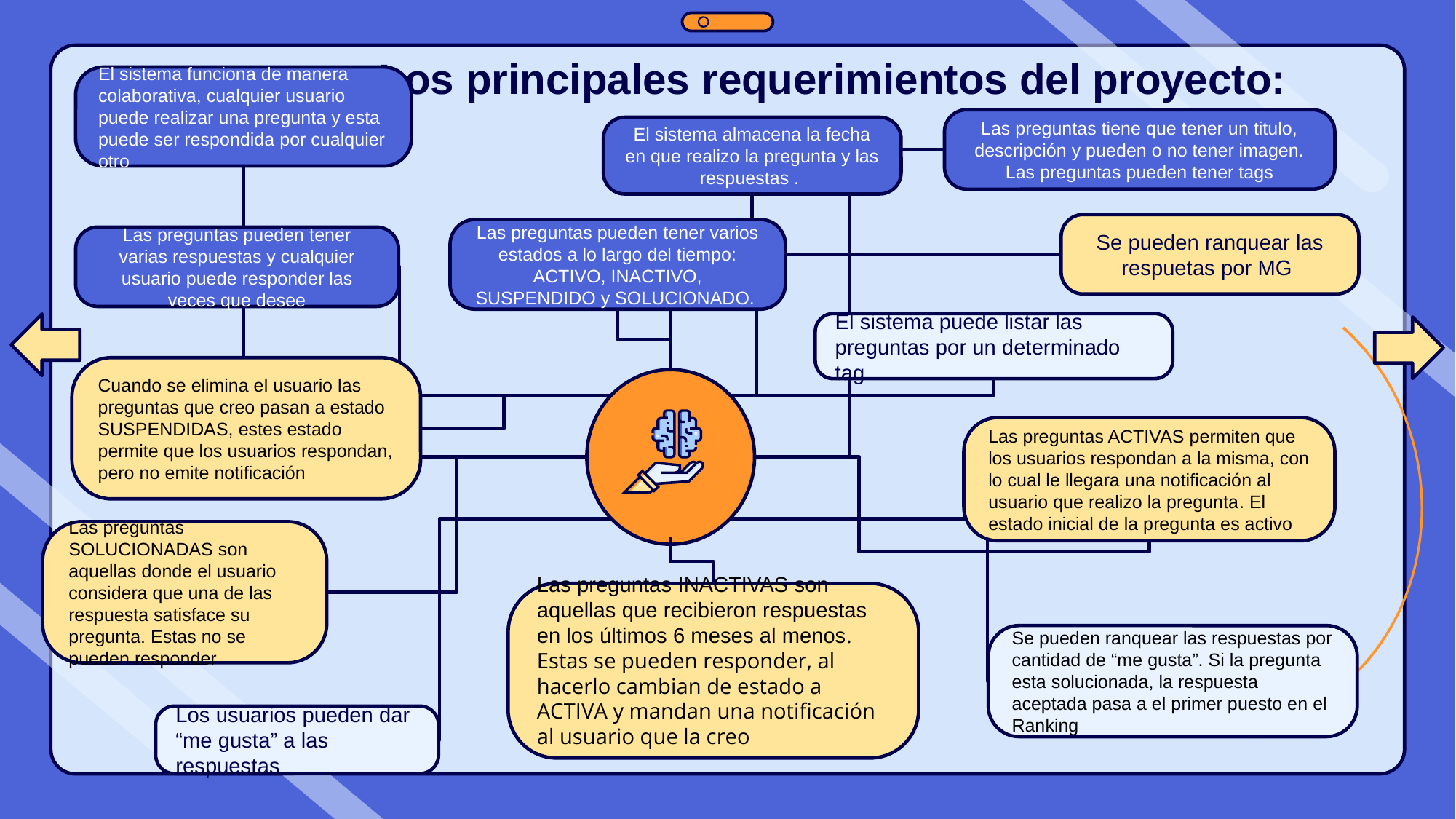

# Los principales requerimientos del proyecto:
El sistema funciona de manera colaborativa, cualquier usuario puede realizar una pregunta y esta puede ser respondida por cualquier otro
Las preguntas tiene que tener un titulo, descripción y pueden o no tener imagen. Las preguntas pueden tener tags
Se pueden ranquear las respuetas por MG
El sistema puede listar las preguntas por un determinado tag

Las preguntas ACTIVAS permiten que los usuarios respondan a la misma, con lo cual le llegara una notificación al usuario que realizo la pregunta. El estado inicial de la pregunta es activo

Se pueden ranquear las respuestas por cantidad de “me gusta”. Si la pregunta esta solucionada, la respuesta aceptada pasa a el primer puesto en el Ranking
El sistema almacena la fecha en que realizo la pregunta y las respuestas .
Las preguntas pueden tener varios estados a lo largo del tiempo: ACTIVO, INACTIVO, SUSPENDIDO y SOLUCIONADO.
Las preguntas pueden tener varias respuestas y cualquier usuario puede responder las veces que desee

Cuando se elimina el usuario las preguntas que creo pasan a estado  SUSPENDIDAS, estes estado permite que los usuarios respondan, pero no emite notificación

Las preguntas SOLUCIONADAS son aquellas donde el usuario considera que una de las respuesta satisface su pregunta. Estas no se pueden responder
Las preguntas INACTIVAS son aquellas que recibieron respuestas en los últimos 6 meses al menos. Estas se pueden responder, al hacerlo cambian de estado a ACTIVA y mandan una notificación al usuario que la creo

Los usuarios pueden dar “me gusta” a las respuestas